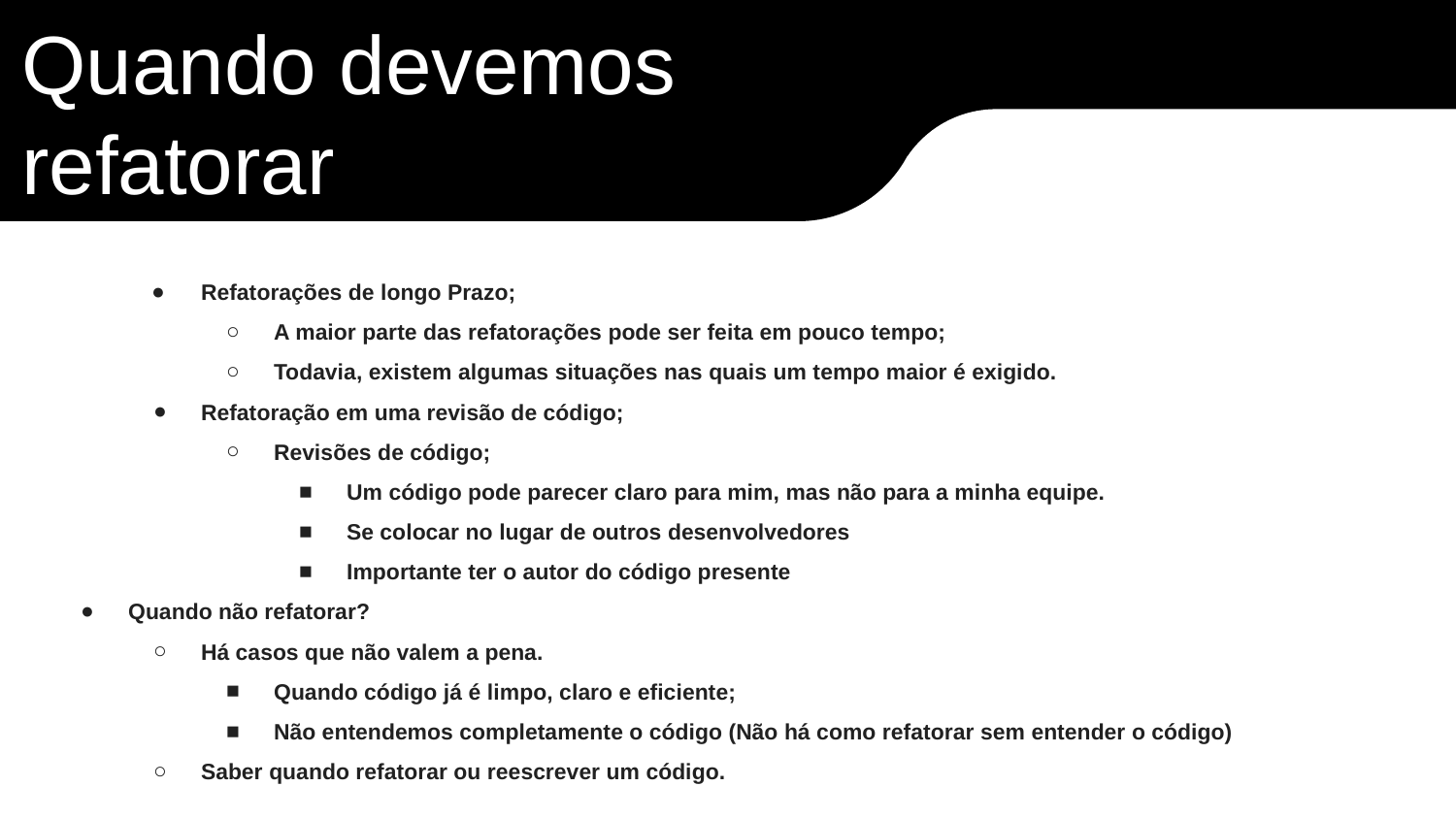

# Quando devemos refatorar
Refatorações de longo Prazo;
A maior parte das refatorações pode ser feita em pouco tempo;
Todavia, existem algumas situações nas quais um tempo maior é exigido.
Refatoração em uma revisão de código;
Revisões de código;
Um código pode parecer claro para mim, mas não para a minha equipe.
Se colocar no lugar de outros desenvolvedores
Importante ter o autor do código presente
Quando não refatorar?
Há casos que não valem a pena.
Quando código já é limpo, claro e eficiente;
Não entendemos completamente o código (Não há como refatorar sem entender o código)
Saber quando refatorar ou reescrever um código.
anilo